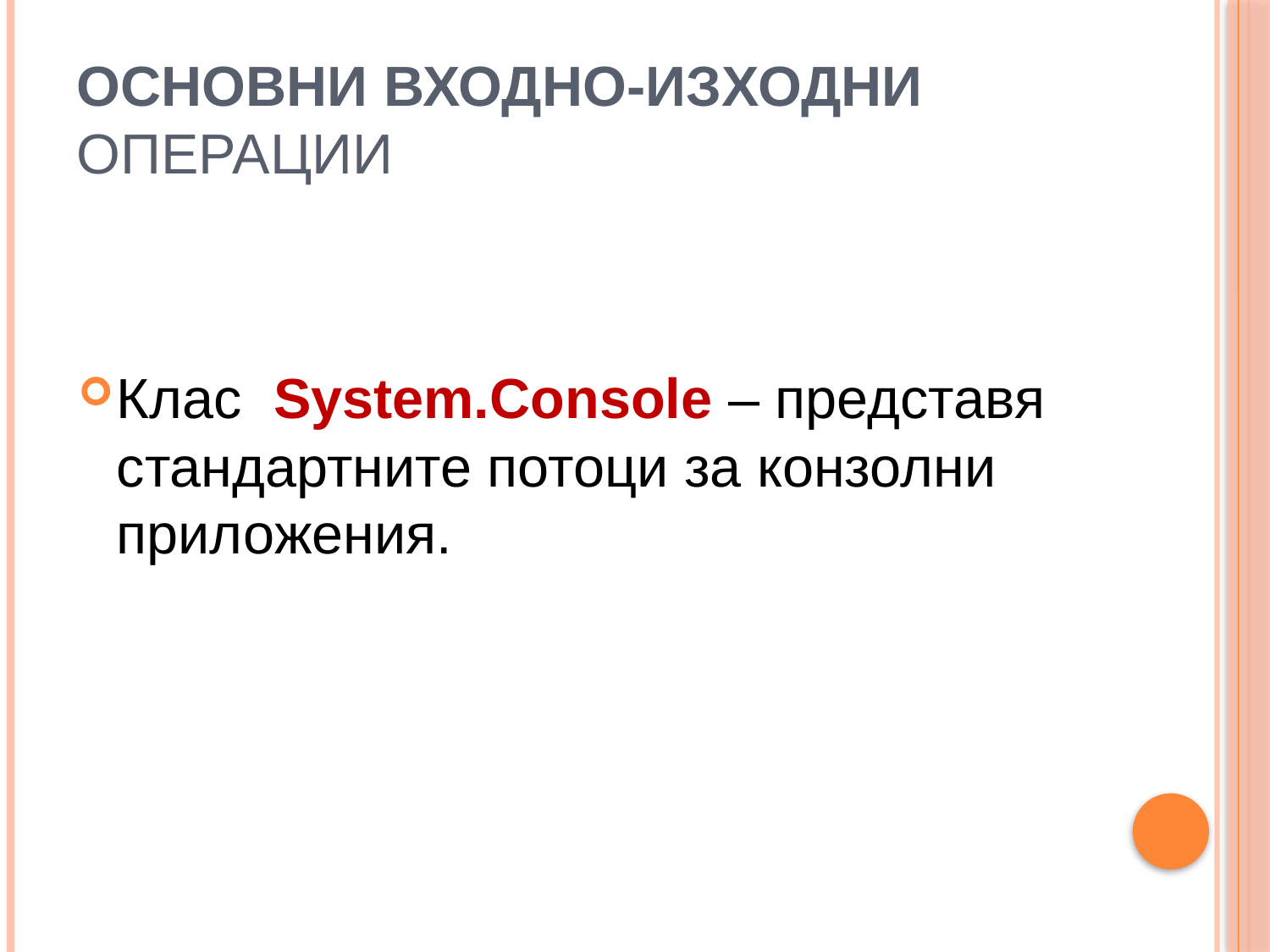

# Основни входно-изходни операции
Клас  System.Console – представя стандартните потоци за конзолни приложения.